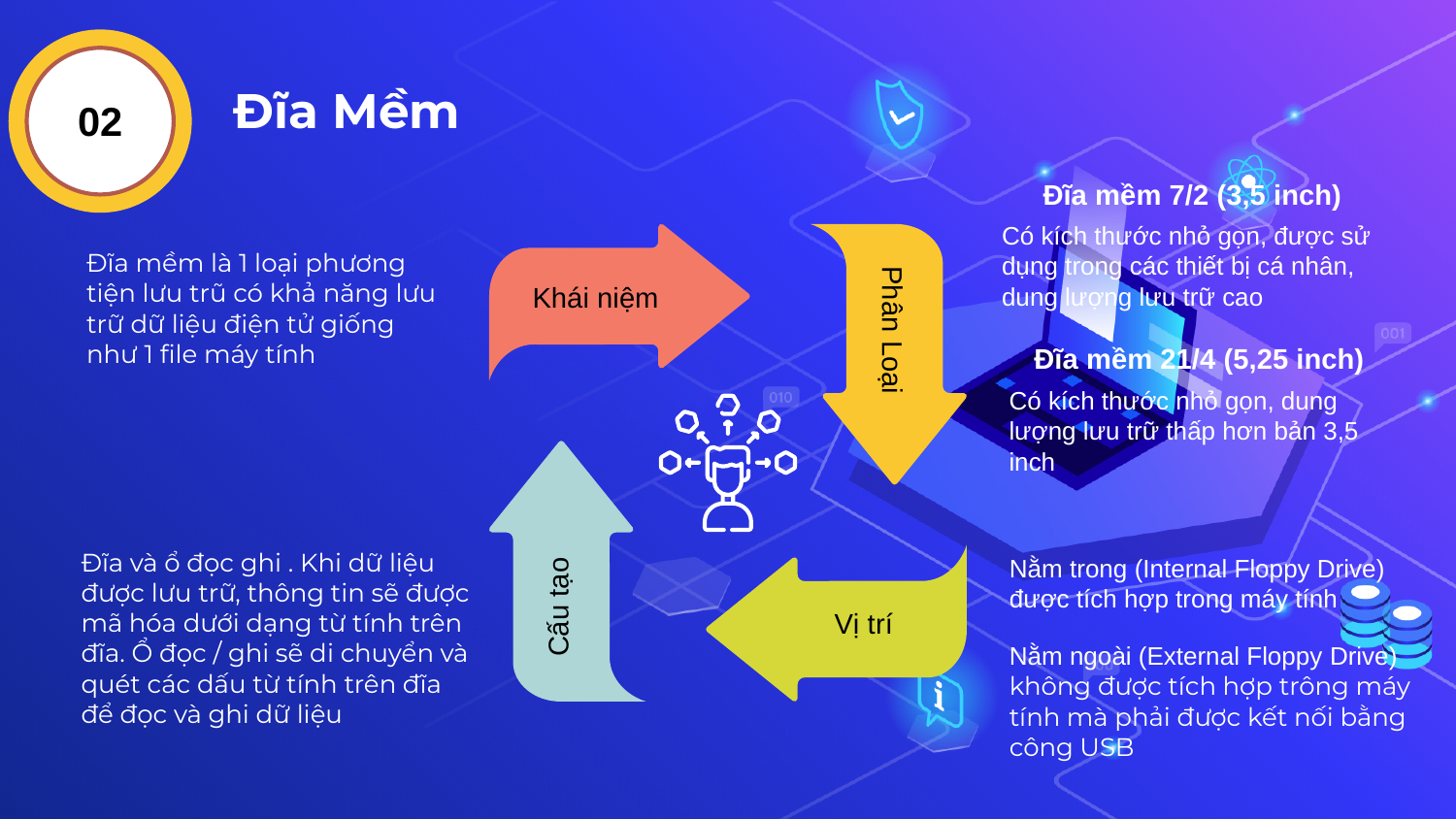

02
# Đĩa Mềm
Đĩa mềm 7/2 (3,5 inch)
Có kích thước nhỏ gọn, được sử dụng trong các thiết bị cá nhân, dung lượng lưu trữ cao

Đĩa mềm 21/4 (5,25 inch)
Có kích thước nhỏ gọn, dung lượng lưu trữ thấp hơn bản 3,5 inch

Khái niệm

Phân Loại
Đĩa mềm là 1 loại phương tiện lưu trũ có khả năng lưu trữ dữ liệu điện tử giống như 1 file máy tính

Cấu tạo
Đĩa và ổ đọc ghi . Khi dữ liệu được lưu trữ, thông tin sẽ được mã hóa dưới dạng từ tính trên đĩa. Ổ đọc / ghi sẽ di chuyển và quét các dấu từ tính trên đĩa để đọc và ghi dữ liệu

Vị trí
Nằm trong (Internal Floppy Drive) được tích hợp trong máy tính
Nằm ngoài (External Floppy Drive) không được tích hợp trông máy tính mà phải được kết nối bằng công USB